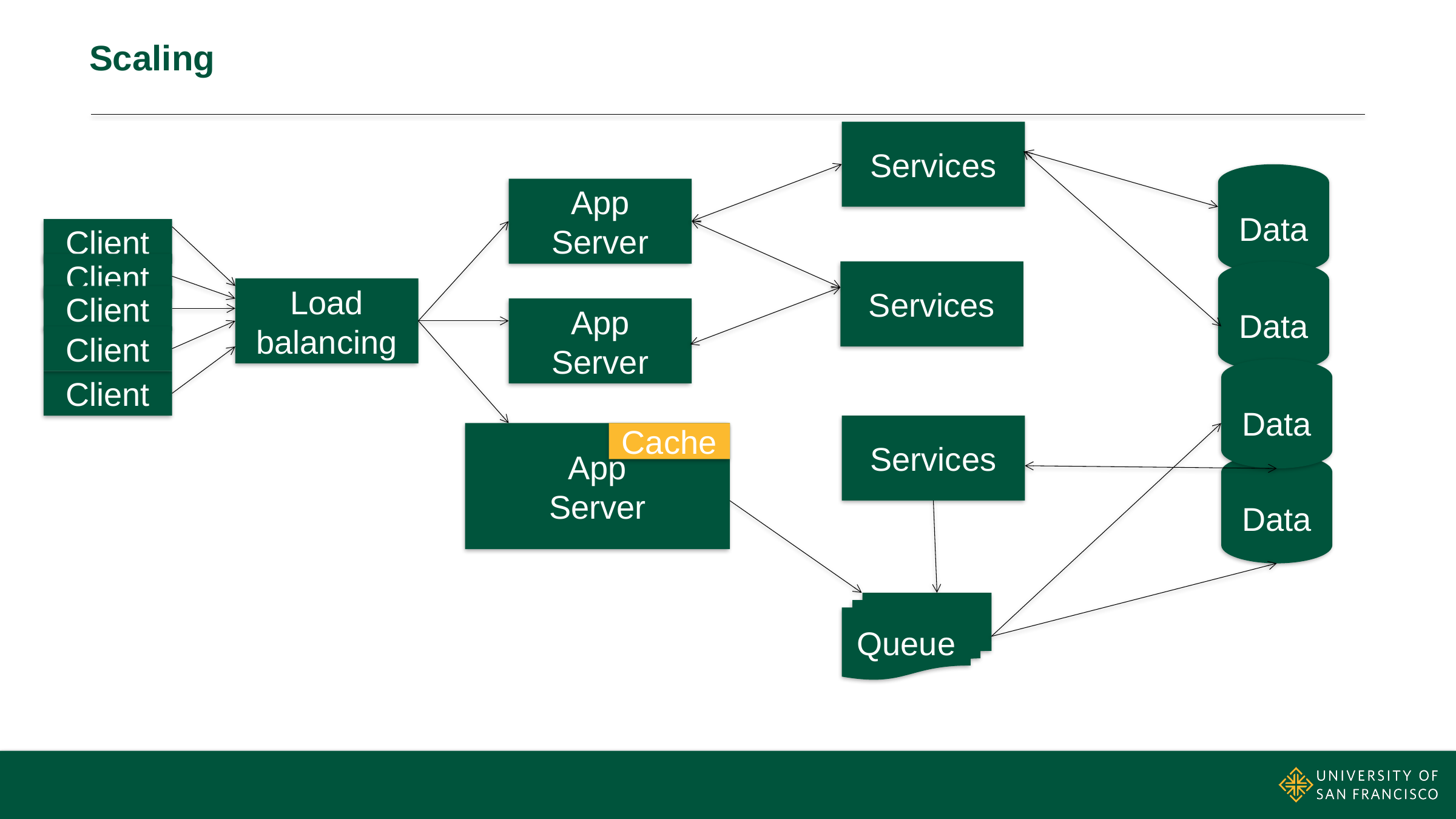

# Scaling
Services
Data
App
Server
Client
Client
Services
Data
Load balancing
Client
App
Server
Client
Data
Client
Services
App
Server
Cache
Data
Queue